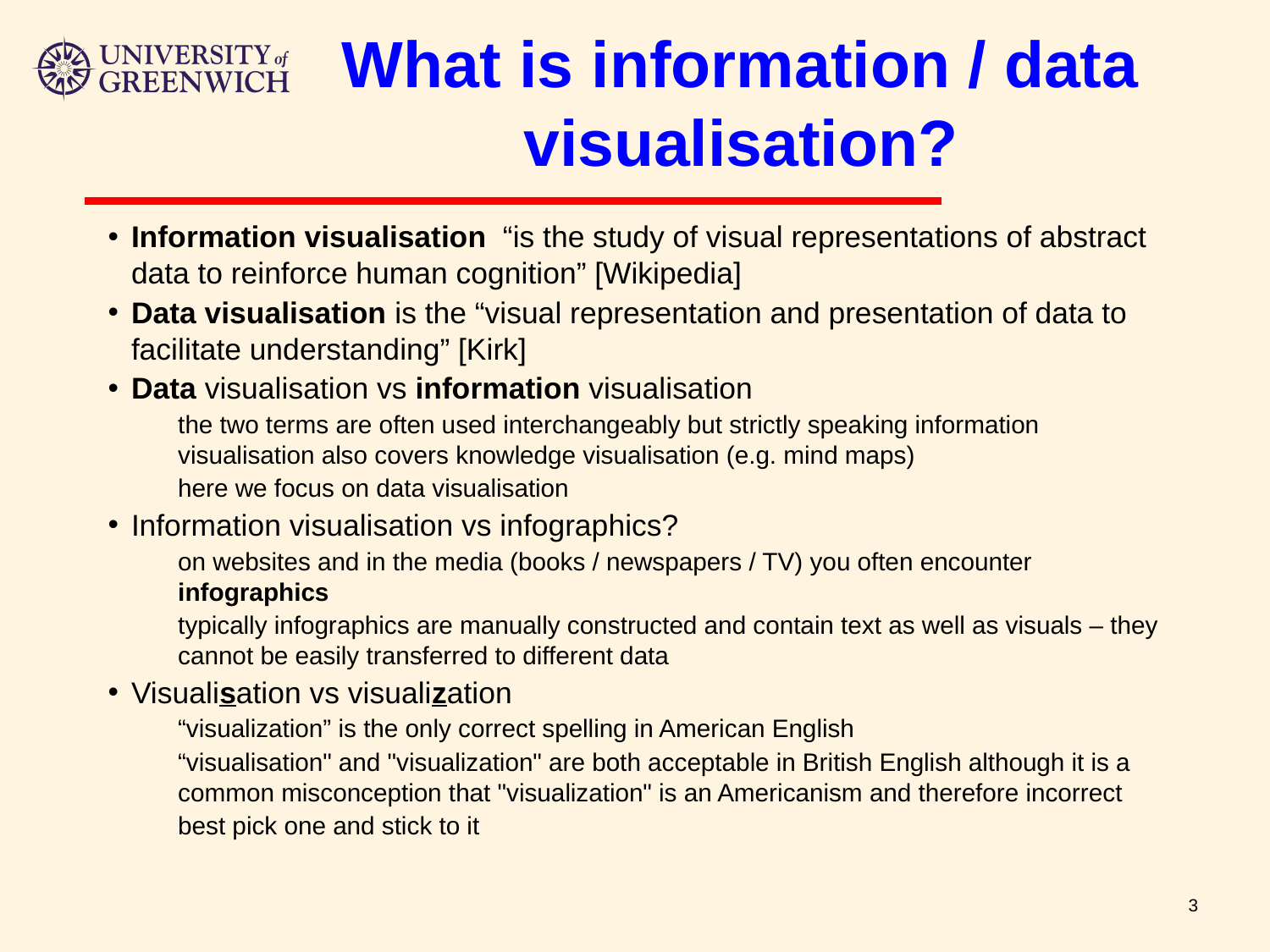

# What is information / data visualisation?
Information visualisation  “is the study of visual representations of abstract data to reinforce human cognition” [Wikipedia]
Data visualisation is the “visual representation and presentation of data to facilitate understanding” [Kirk]
Data visualisation vs information visualisation
the two terms are often used interchangeably but strictly speaking information visualisation also covers knowledge visualisation (e.g. mind maps)
here we focus on data visualisation
Information visualisation vs infographics?
on websites and in the media (books / newspapers / TV) you often encounter infographics
typically infographics are manually constructed and contain text as well as visuals – they cannot be easily transferred to different data
Visualisation vs visualization
“visualization” is the only correct spelling in American English
“visualisation" and "visualization" are both acceptable in British English although it is a common misconception that "visualization" is an Americanism and therefore incorrect
best pick one and stick to it
3